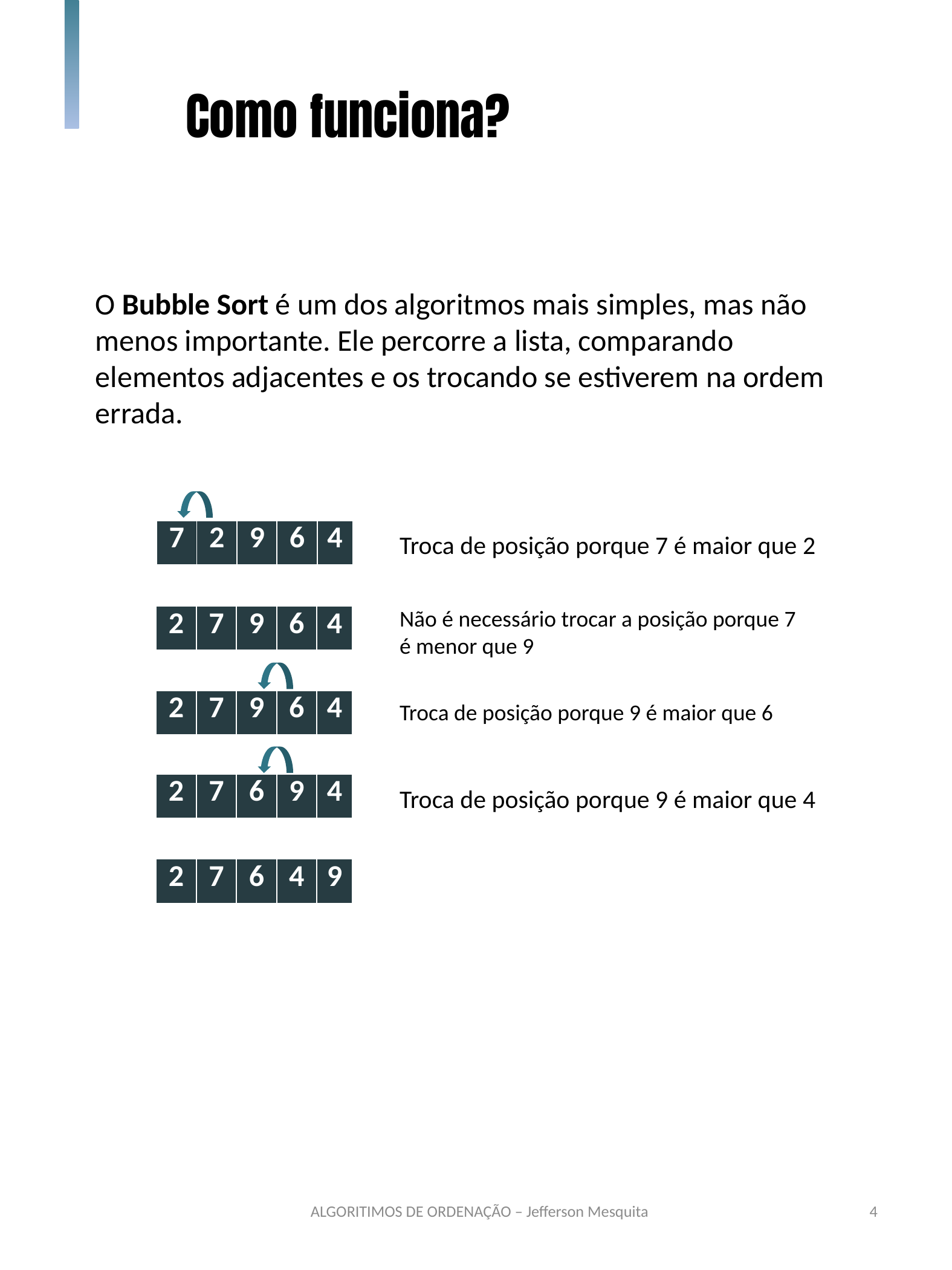

Como funciona?
O Bubble Sort é um dos algoritmos mais simples, mas não menos importante. Ele percorre a lista, comparando elementos adjacentes e os trocando se estiverem na ordem errada.

| 7 | 2 | 9 | 6 | 4 |
| --- | --- | --- | --- | --- |
Troca de posição porque 7 é maior que 2
Não é necessário trocar a posição porque 7 é menor que 9
| 2 | 7 | 9 | 6 | 4 |
| --- | --- | --- | --- | --- |

| 2 | 7 | 9 | 6 | 4 |
| --- | --- | --- | --- | --- |
Troca de posição porque 9 é maior que 6

| 2 | 7 | 6 | 9 | 4 |
| --- | --- | --- | --- | --- |
Troca de posição porque 9 é maior que 4
| 2 | 7 | 6 | 4 | 9 |
| --- | --- | --- | --- | --- |
ALGORITIMOS DE ORDENAÇÃO – Jefferson Mesquita
4